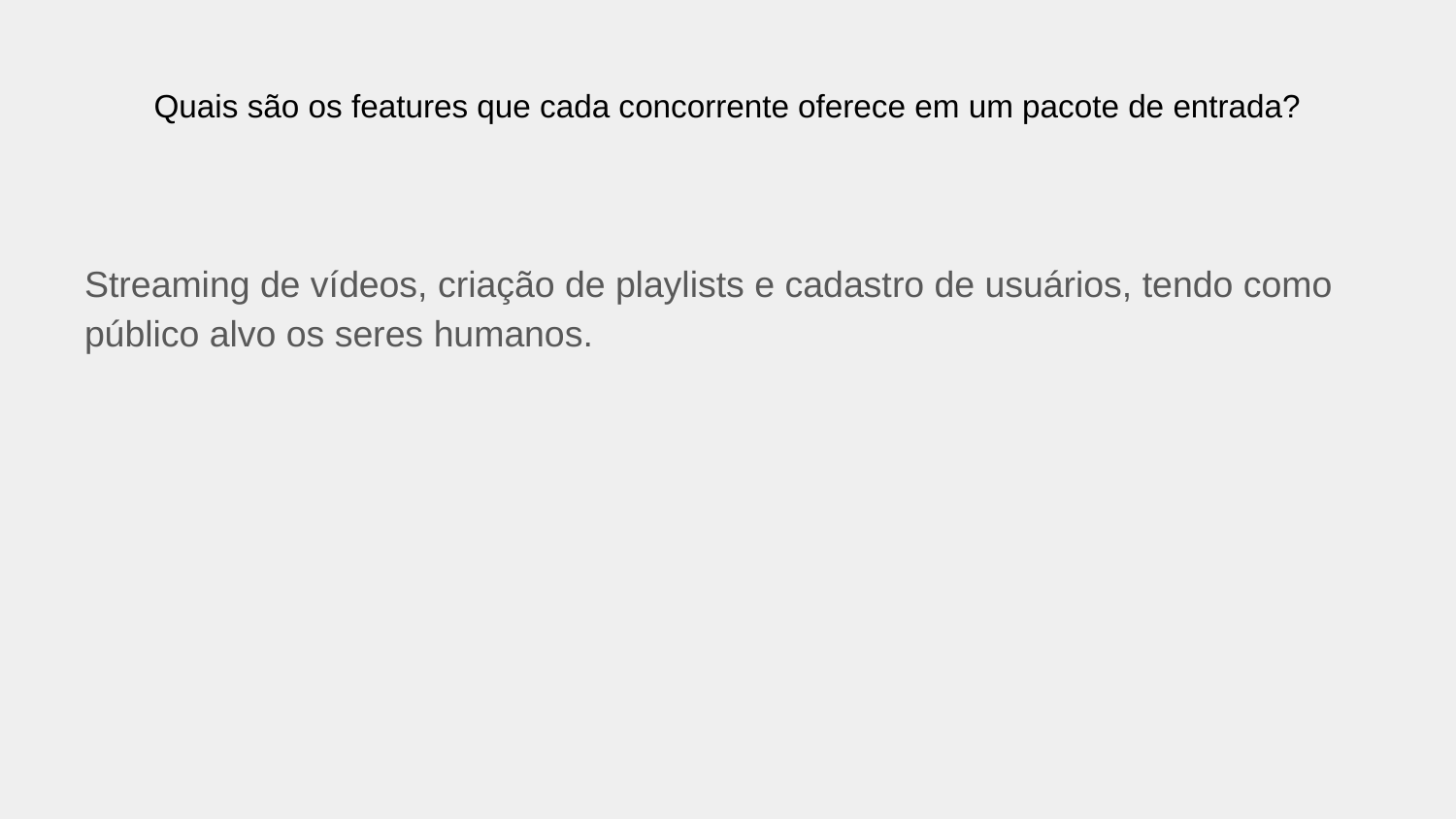

# Quais são os features que cada concorrente oferece em um pacote de entrada?
Streaming de vídeos, criação de playlists e cadastro de usuários, tendo como público alvo os seres humanos.